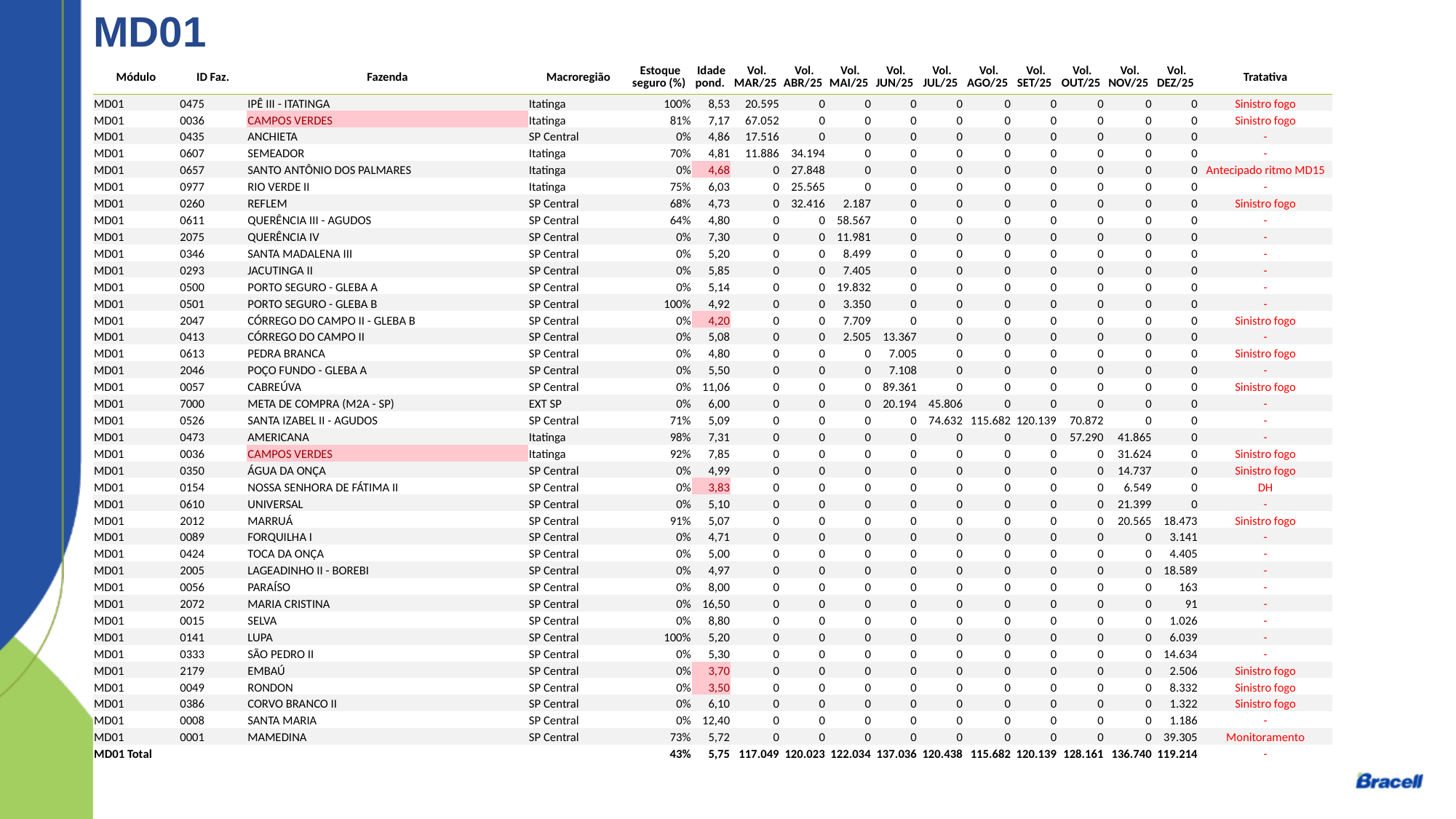

MD01
| Módulo | ID Faz. | Fazenda | Macroregião | Estoque seguro (%) | Idade pond. | Vol. MAR/25 | Vol. ABR/25 | Vol. MAI/25 | Vol. JUN/25 | Vol. JUL/25 | Vol. AGO/25 | Vol. SET/25 | Vol. OUT/25 | Vol. NOV/25 | Vol. DEZ/25 | Tratativa |
| --- | --- | --- | --- | --- | --- | --- | --- | --- | --- | --- | --- | --- | --- | --- | --- | --- |
| MD01 | 0475 | IPÊ III - ITATINGA | Itatinga | 100% | 8,53 | 20.595 | 0 | 0 | 0 | 0 | 0 | 0 | 0 | 0 | 0 | Sinistro fogo |
| MD01 | 0036 | CAMPOS VERDES | Itatinga | 81% | 7,17 | 67.052 | 0 | 0 | 0 | 0 | 0 | 0 | 0 | 0 | 0 | Sinistro fogo |
| MD01 | 0435 | ANCHIETA | SP Central | 0% | 4,86 | 17.516 | 0 | 0 | 0 | 0 | 0 | 0 | 0 | 0 | 0 | - |
| MD01 | 0607 | SEMEADOR | Itatinga | 70% | 4,81 | 11.886 | 34.194 | 0 | 0 | 0 | 0 | 0 | 0 | 0 | 0 | - |
| MD01 | 0657 | SANTO ANTÔNIO DOS PALMARES | Itatinga | 0% | 4,68 | 0 | 27.848 | 0 | 0 | 0 | 0 | 0 | 0 | 0 | 0 | Antecipado ritmo MD15 |
| MD01 | 0977 | RIO VERDE II | Itatinga | 75% | 6,03 | 0 | 25.565 | 0 | 0 | 0 | 0 | 0 | 0 | 0 | 0 | - |
| MD01 | 0260 | REFLEM | SP Central | 68% | 4,73 | 0 | 32.416 | 2.187 | 0 | 0 | 0 | 0 | 0 | 0 | 0 | Sinistro fogo |
| MD01 | 0611 | QUERÊNCIA III - AGUDOS | SP Central | 64% | 4,80 | 0 | 0 | 58.567 | 0 | 0 | 0 | 0 | 0 | 0 | 0 | - |
| MD01 | 2075 | QUERÊNCIA IV | SP Central | 0% | 7,30 | 0 | 0 | 11.981 | 0 | 0 | 0 | 0 | 0 | 0 | 0 | - |
| MD01 | 0346 | SANTA MADALENA III | SP Central | 0% | 5,20 | 0 | 0 | 8.499 | 0 | 0 | 0 | 0 | 0 | 0 | 0 | - |
| MD01 | 0293 | JACUTINGA II | SP Central | 0% | 5,85 | 0 | 0 | 7.405 | 0 | 0 | 0 | 0 | 0 | 0 | 0 | - |
| MD01 | 0500 | PORTO SEGURO - GLEBA A | SP Central | 0% | 5,14 | 0 | 0 | 19.832 | 0 | 0 | 0 | 0 | 0 | 0 | 0 | - |
| MD01 | 0501 | PORTO SEGURO - GLEBA B | SP Central | 100% | 4,92 | 0 | 0 | 3.350 | 0 | 0 | 0 | 0 | 0 | 0 | 0 | - |
| MD01 | 2047 | CÓRREGO DO CAMPO II - GLEBA B | SP Central | 0% | 4,20 | 0 | 0 | 7.709 | 0 | 0 | 0 | 0 | 0 | 0 | 0 | Sinistro fogo |
| MD01 | 0413 | CÓRREGO DO CAMPO II | SP Central | 0% | 5,08 | 0 | 0 | 2.505 | 13.367 | 0 | 0 | 0 | 0 | 0 | 0 | - |
| MD01 | 0613 | PEDRA BRANCA | SP Central | 0% | 4,80 | 0 | 0 | 0 | 7.005 | 0 | 0 | 0 | 0 | 0 | 0 | Sinistro fogo |
| MD01 | 2046 | POÇO FUNDO - GLEBA A | SP Central | 0% | 5,50 | 0 | 0 | 0 | 7.108 | 0 | 0 | 0 | 0 | 0 | 0 | - |
| MD01 | 0057 | CABREÚVA | SP Central | 0% | 11,06 | 0 | 0 | 0 | 89.361 | 0 | 0 | 0 | 0 | 0 | 0 | Sinistro fogo |
| MD01 | 7000 | META DE COMPRA (M2A - SP) | EXT SP | 0% | 6,00 | 0 | 0 | 0 | 20.194 | 45.806 | 0 | 0 | 0 | 0 | 0 | - |
| MD01 | 0526 | SANTA IZABEL II - AGUDOS | SP Central | 71% | 5,09 | 0 | 0 | 0 | 0 | 74.632 | 115.682 | 120.139 | 70.872 | 0 | 0 | - |
| MD01 | 0473 | AMERICANA | Itatinga | 98% | 7,31 | 0 | 0 | 0 | 0 | 0 | 0 | 0 | 57.290 | 41.865 | 0 | - |
| MD01 | 0036 | CAMPOS VERDES | Itatinga | 92% | 7,85 | 0 | 0 | 0 | 0 | 0 | 0 | 0 | 0 | 31.624 | 0 | Sinistro fogo |
| MD01 | 0350 | ÁGUA DA ONÇA | SP Central | 0% | 4,99 | 0 | 0 | 0 | 0 | 0 | 0 | 0 | 0 | 14.737 | 0 | Sinistro fogo |
| MD01 | 0154 | NOSSA SENHORA DE FÁTIMA II | SP Central | 0% | 3,83 | 0 | 0 | 0 | 0 | 0 | 0 | 0 | 0 | 6.549 | 0 | DH |
| MD01 | 0610 | UNIVERSAL | SP Central | 0% | 5,10 | 0 | 0 | 0 | 0 | 0 | 0 | 0 | 0 | 21.399 | 0 | - |
| MD01 | 2012 | MARRUÁ | SP Central | 91% | 5,07 | 0 | 0 | 0 | 0 | 0 | 0 | 0 | 0 | 20.565 | 18.473 | Sinistro fogo |
| MD01 | 0089 | FORQUILHA I | SP Central | 0% | 4,71 | 0 | 0 | 0 | 0 | 0 | 0 | 0 | 0 | 0 | 3.141 | - |
| MD01 | 0424 | TOCA DA ONÇA | SP Central | 0% | 5,00 | 0 | 0 | 0 | 0 | 0 | 0 | 0 | 0 | 0 | 4.405 | - |
| MD01 | 2005 | LAGEADINHO II - BOREBI | SP Central | 0% | 4,97 | 0 | 0 | 0 | 0 | 0 | 0 | 0 | 0 | 0 | 18.589 | - |
| MD01 | 0056 | PARAÍSO | SP Central | 0% | 8,00 | 0 | 0 | 0 | 0 | 0 | 0 | 0 | 0 | 0 | 163 | - |
| MD01 | 2072 | MARIA CRISTINA | SP Central | 0% | 16,50 | 0 | 0 | 0 | 0 | 0 | 0 | 0 | 0 | 0 | 91 | - |
| MD01 | 0015 | SELVA | SP Central | 0% | 8,80 | 0 | 0 | 0 | 0 | 0 | 0 | 0 | 0 | 0 | 1.026 | - |
| MD01 | 0141 | LUPA | SP Central | 100% | 5,20 | 0 | 0 | 0 | 0 | 0 | 0 | 0 | 0 | 0 | 6.039 | - |
| MD01 | 0333 | SÃO PEDRO II | SP Central | 0% | 5,30 | 0 | 0 | 0 | 0 | 0 | 0 | 0 | 0 | 0 | 14.634 | - |
| MD01 | 2179 | EMBAÚ | SP Central | 0% | 3,70 | 0 | 0 | 0 | 0 | 0 | 0 | 0 | 0 | 0 | 2.506 | Sinistro fogo |
| MD01 | 0049 | RONDON | SP Central | 0% | 3,50 | 0 | 0 | 0 | 0 | 0 | 0 | 0 | 0 | 0 | 8.332 | Sinistro fogo |
| MD01 | 0386 | CORVO BRANCO II | SP Central | 0% | 6,10 | 0 | 0 | 0 | 0 | 0 | 0 | 0 | 0 | 0 | 1.322 | Sinistro fogo |
| MD01 | 0008 | SANTA MARIA | SP Central | 0% | 12,40 | 0 | 0 | 0 | 0 | 0 | 0 | 0 | 0 | 0 | 1.186 | - |
| MD01 | 0001 | MAMEDINA | SP Central | 73% | 5,72 | 0 | 0 | 0 | 0 | 0 | 0 | 0 | 0 | 0 | 39.305 | Monitoramento |
| MD01 Total |  |  |  | 43% | 5,75 | 117.049 | 120.023 | 122.034 | 137.036 | 120.438 | 115.682 | 120.139 | 128.161 | 136.740 | 119.214 | - |